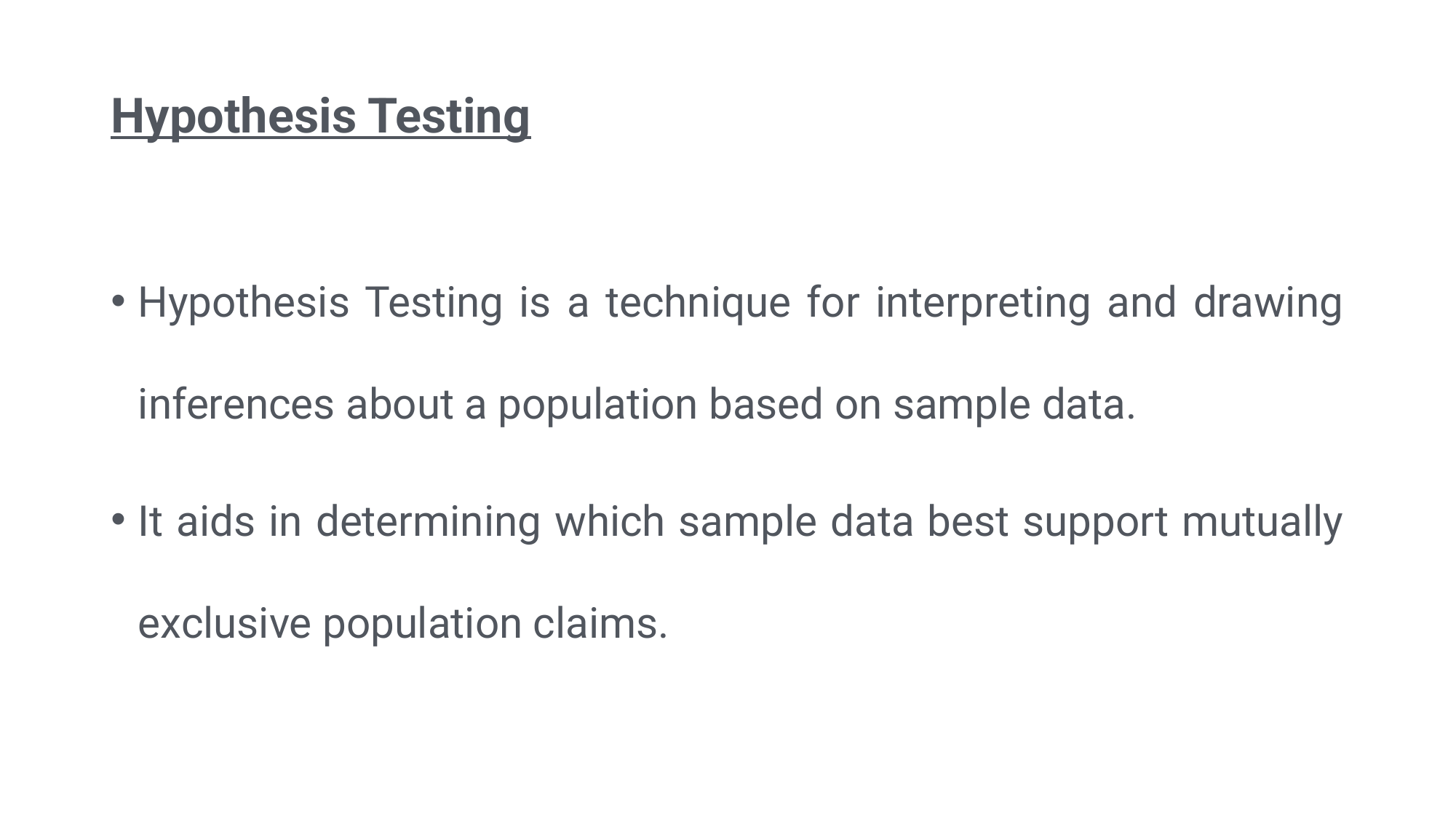

# Hypothesis Testing
Hypothesis Testing is a technique for interpreting and drawing inferences about a population based on sample data.
It aids in determining which sample data best support mutually exclusive population claims.